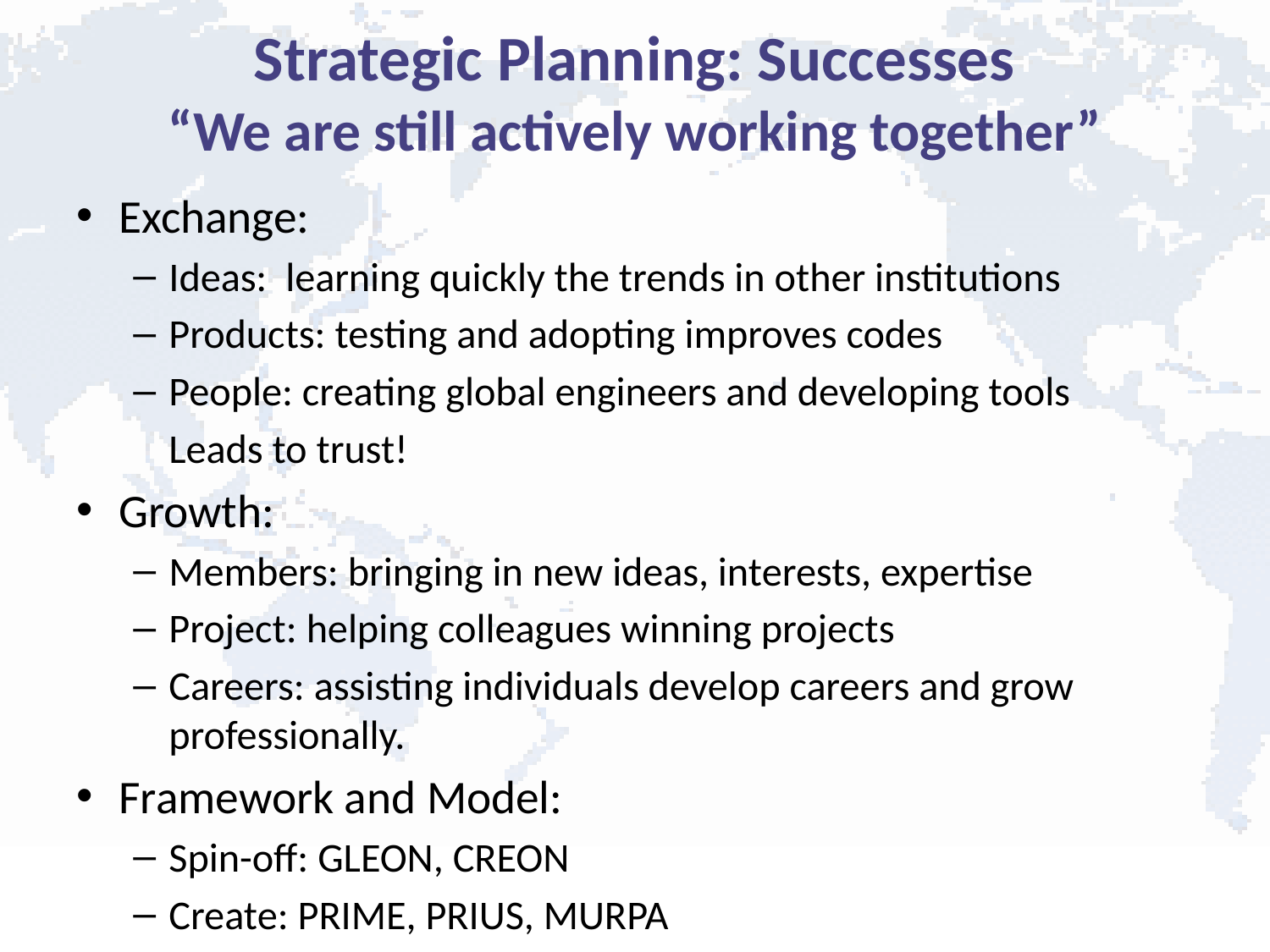

# Strategic Planning: Successes “We are still actively working together”
Exchange:
Ideas:  learning quickly the trends in other institutions
Products: testing and adopting improves codes
People: creating global engineers and developing tools
	Leads to trust!
Growth:
Members: bringing in new ideas, interests, expertise
Project: helping colleagues winning projects
Careers: assisting individuals develop careers and grow professionally.
Framework and Model:
Spin-off: GLEON, CREON
Create: PRIME, PRIUS, MURPA